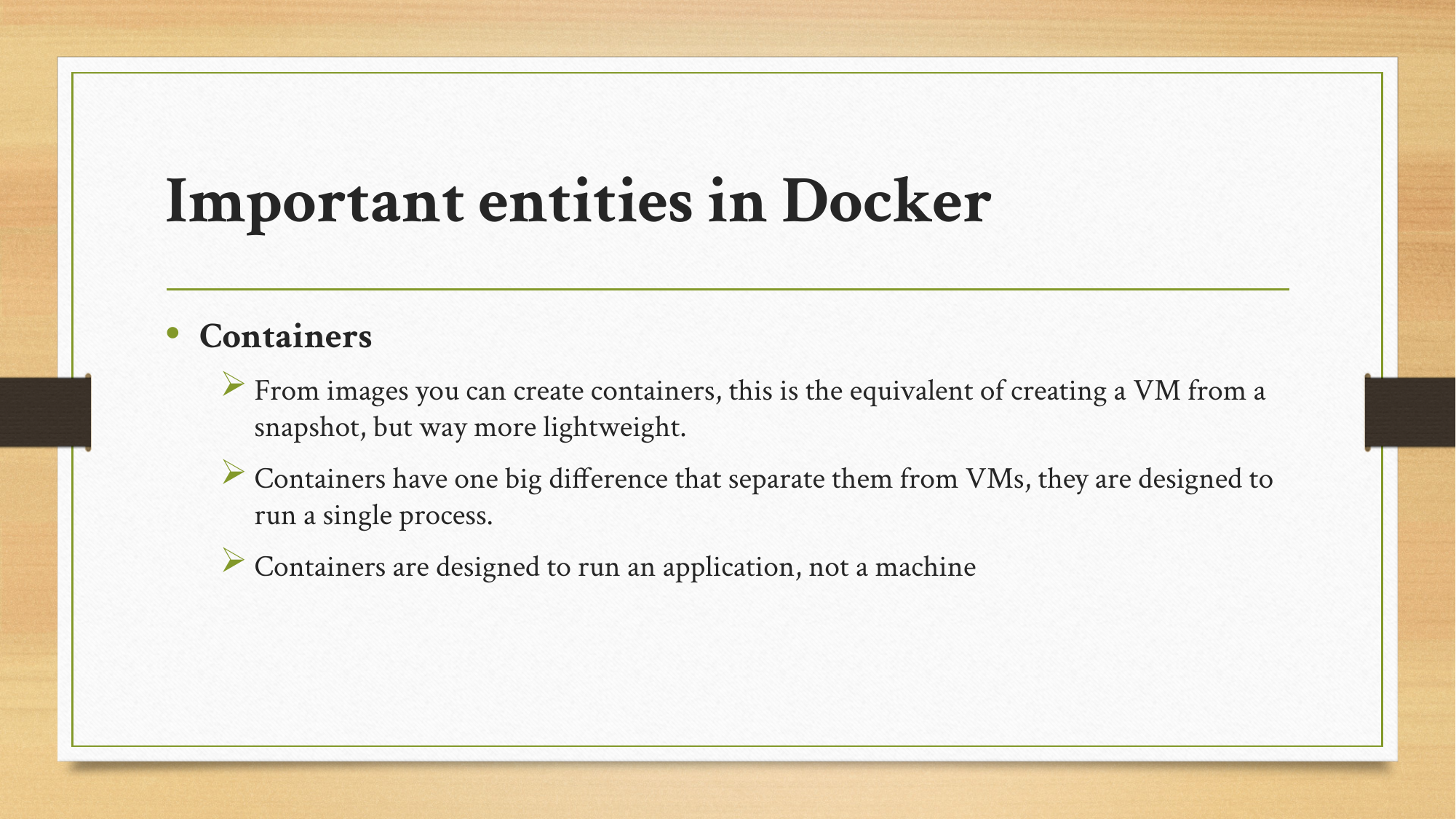

# Important entities in Docker
Containers
From images you can create containers, this is the equivalent of creating a VM from a snapshot, but way more lightweight.
Containers have one big difference that separate them from VMs, they are designed to run a single process.
Containers are designed to run an application, not a machine